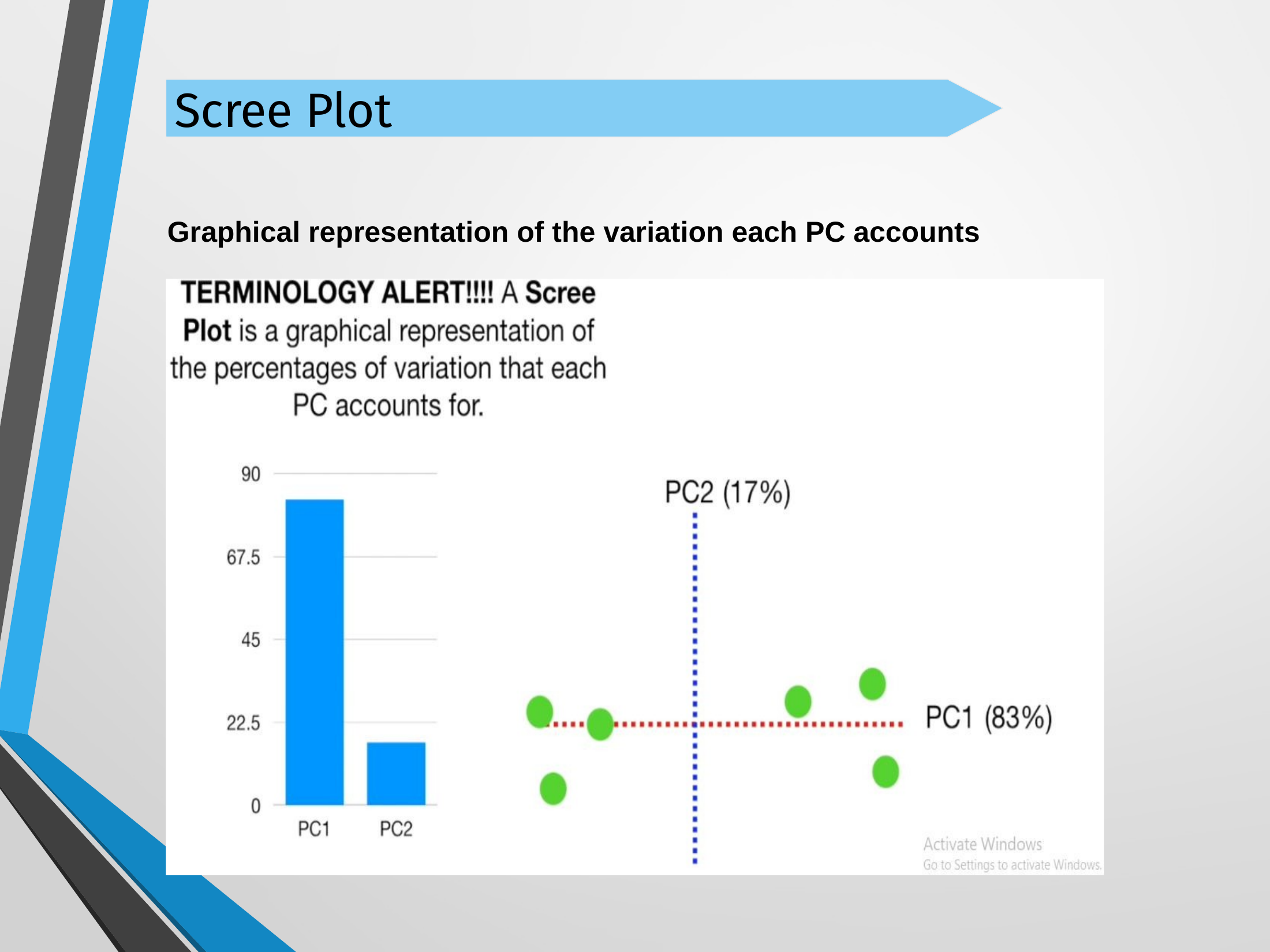

Scree Plot
Graphical representation of the variation each PC accounts